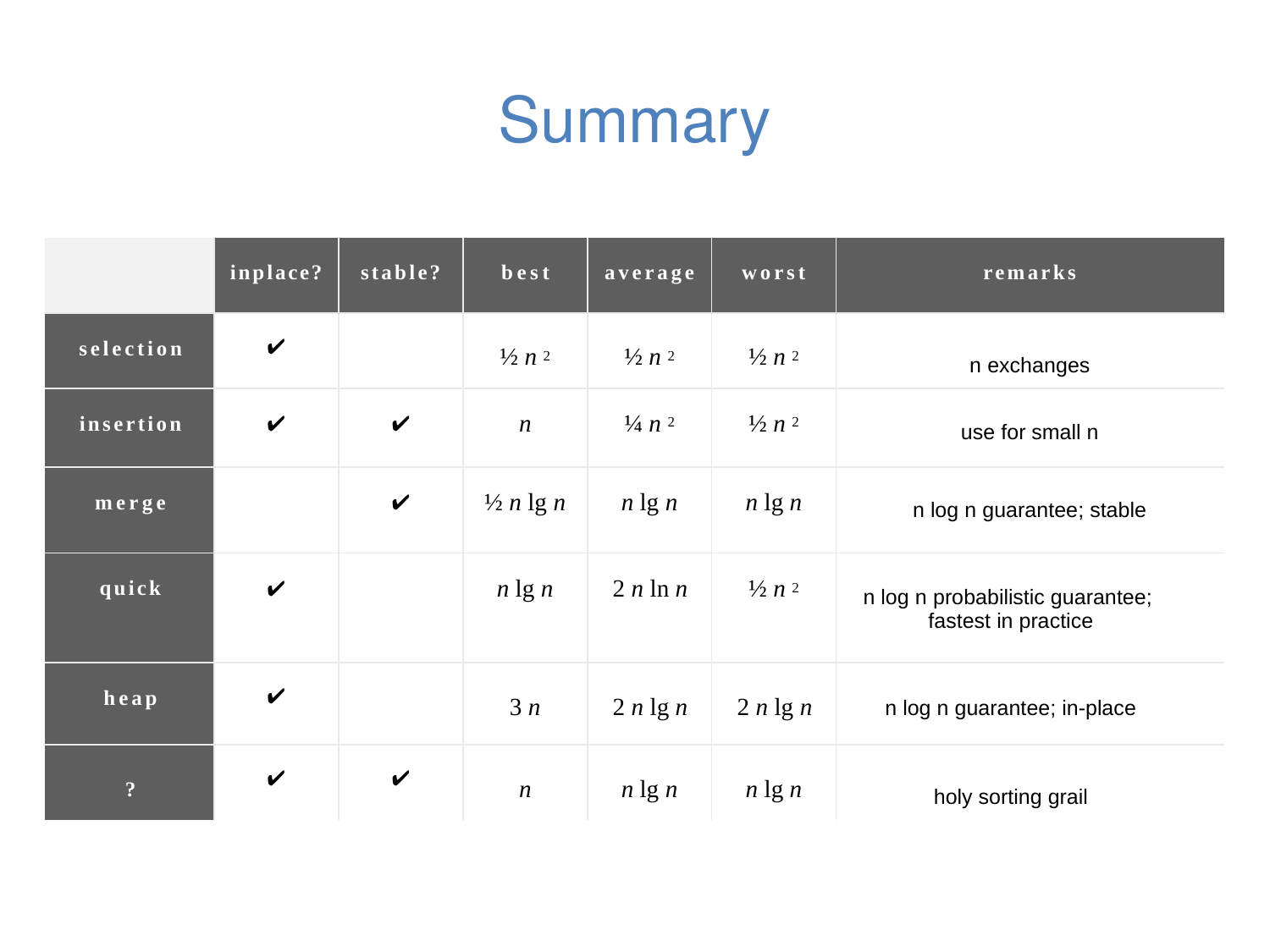

# Summary
|  | inplace? | stable? | best | average | worst | remarks |
| --- | --- | --- | --- | --- | --- | --- |
| selection | ✔ |  | ½ n 2 | ½ n 2 | ½ n 2 | n exchanges |
| insertion | ✔ | ✔ | n | ¼ n 2 | ½ n 2 | use for small n |
| merge |  | ✔ | ½ n lg n | n lg n | n lg n | n log n guarantee; stable |
| quick | ✔ |  | n lg n | 2 n ln n | ½ n 2 | n log n probabilistic guarantee; fastest in practice |
| heap | ✔ |  | 3 n | 2 n lg n | 2 n lg n | n log n guarantee; in-place |
| ? | ✔ | ✔ | n | n lg n | n lg n | holy sorting grail |